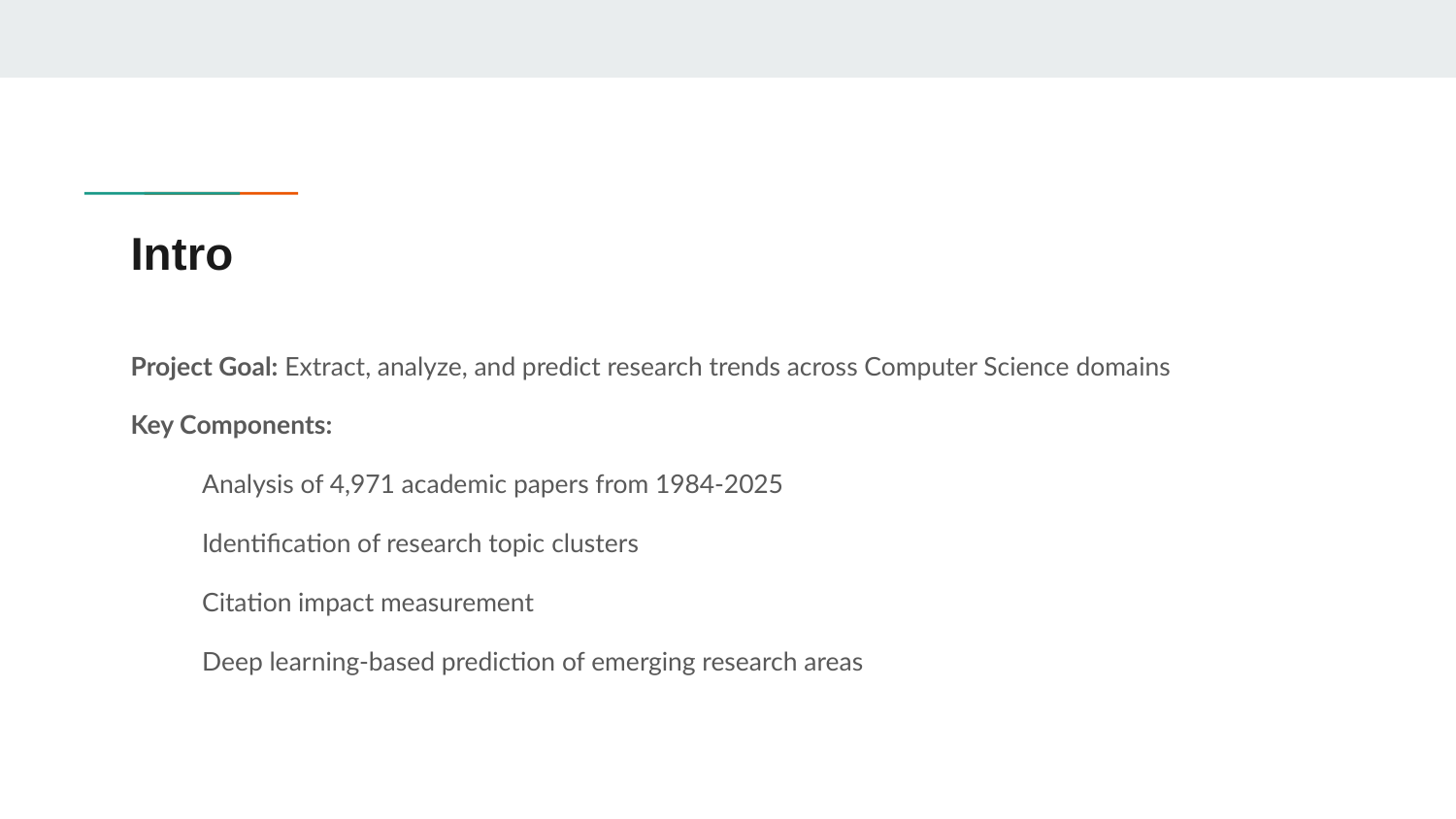

# Intro
Project Goal: Extract, analyze, and predict research trends across Computer Science domains
Key Components:
Analysis of 4,971 academic papers from 1984-2025
Identification of research topic clusters
Citation impact measurement
Deep learning-based prediction of emerging research areas